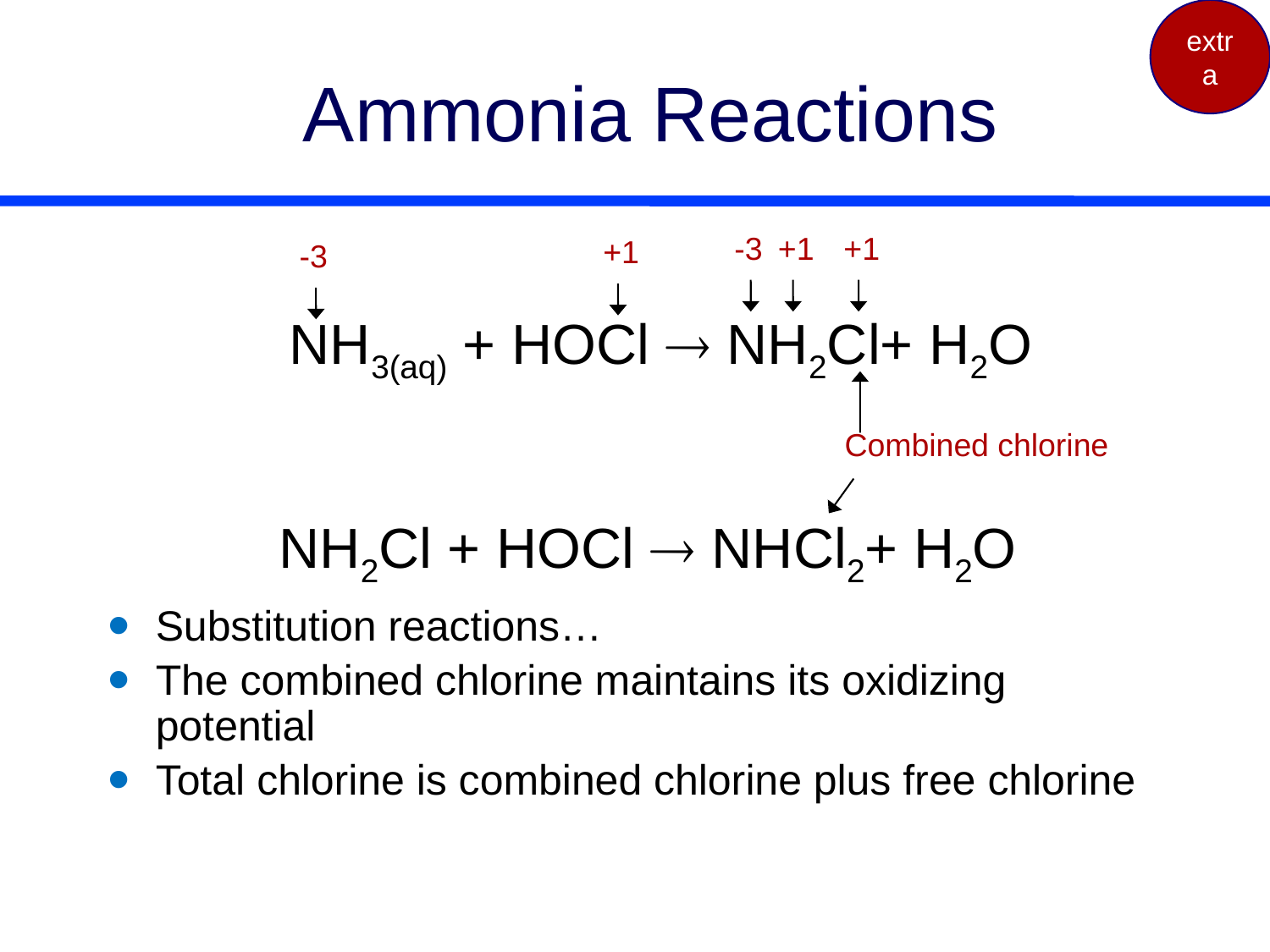

extra
# Ammonia Reactions
-3
+1
+1
+1
-3

NH3(aq) + HOCl → NH2Cl+ H2O

Combined chlorine

NH2Cl + HOCl → NHCl2+ H2O
Substitution reactions…
The combined chlorine maintains its oxidizing potential
Total chlorine is combined chlorine plus free chlorine